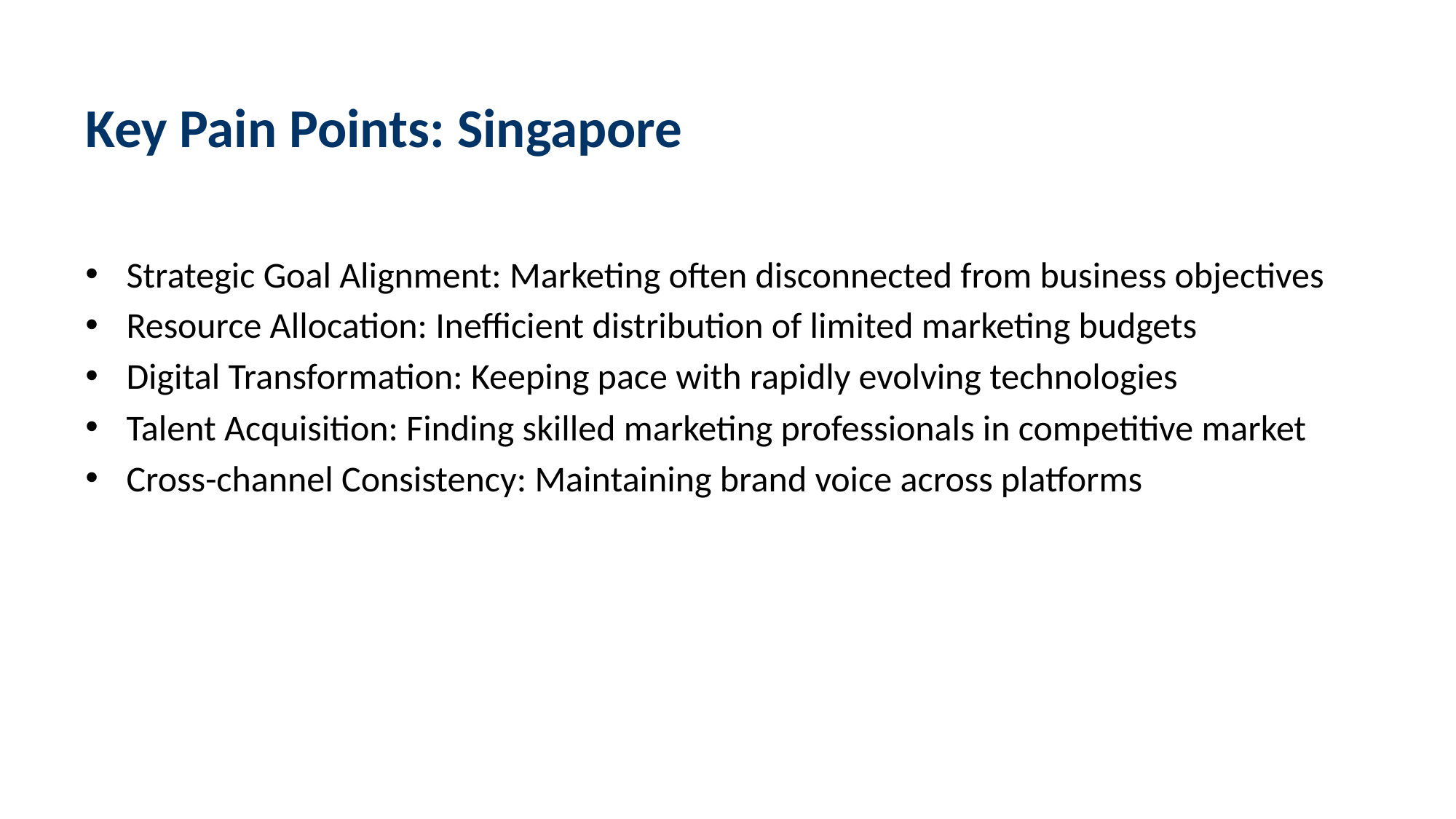

# Key Pain Points: Singapore
Strategic Goal Alignment: Marketing often disconnected from business objectives
Resource Allocation: Inefficient distribution of limited marketing budgets
Digital Transformation: Keeping pace with rapidly evolving technologies
Talent Acquisition: Finding skilled marketing professionals in competitive market
Cross-channel Consistency: Maintaining brand voice across platforms